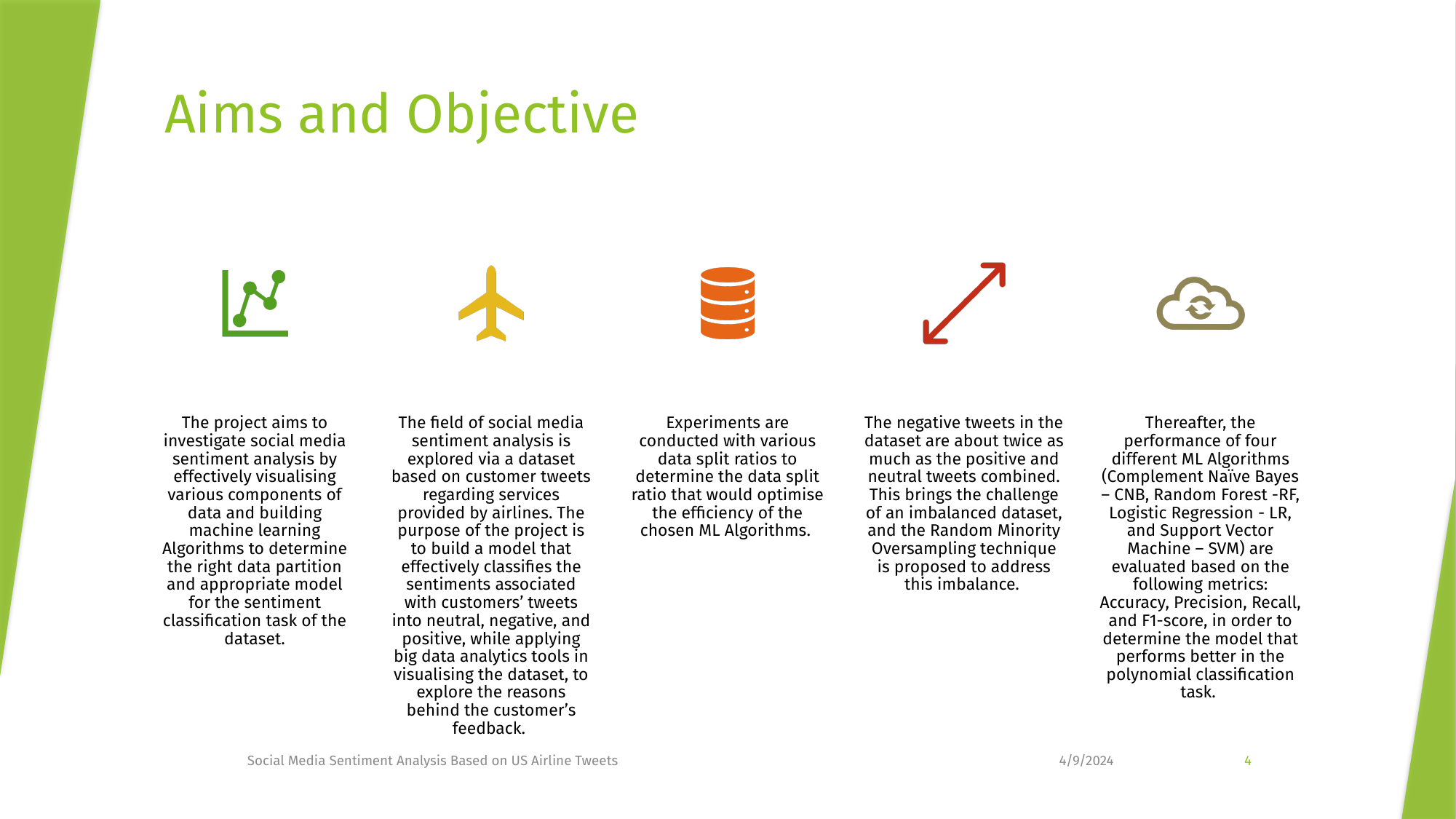

# Aims and Objective
The project aims to investigate social media sentiment analysis by effectively visualising various components of data and building machine learning Algorithms to determine the right data partition and appropriate model for the sentiment classification task of the dataset.
The field of social media sentiment analysis is explored via a dataset based on customer tweets regarding services provided by airlines. The purpose of the project is to build a model that effectively classifies the sentiments associated with customers’ tweets into neutral, negative, and positive, while applying big data analytics tools in visualising the dataset, to explore the reasons behind the customer’s feedback.
Experiments are conducted with various data split ratios to determine the data split ratio that would optimise the efficiency of the chosen ML Algorithms.
The negative tweets in the dataset are about twice as much as the positive and neutral tweets combined. This brings the challenge of an imbalanced dataset, and the Random Minority Oversampling technique is proposed to address this imbalance.
Thereafter, the performance of four different ML Algorithms (Complement Naïve Bayes – CNB, Random Forest -RF, Logistic Regression - LR, and Support Vector Machine – SVM) are evaluated based on the following metrics: Accuracy, Precision, Recall, and F1-score, in order to determine the model that performs better in the polynomial classification task.

Social Media Sentiment Analysis Based on US Airline Tweets
4/9/2024
4